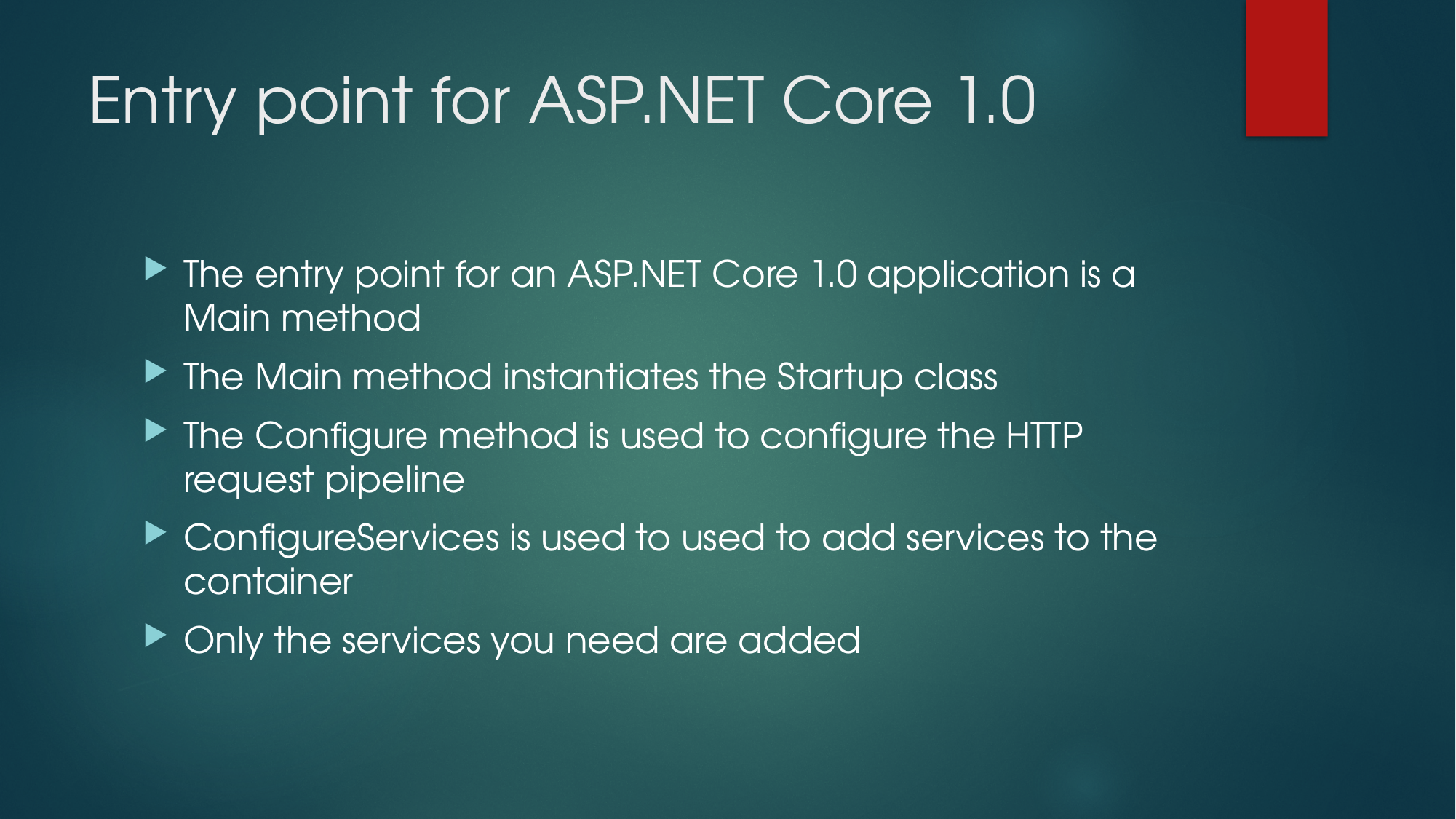

# Entry point for ASP.NET Core 1.0
The entry point for an ASP.NET Core 1.0 application is a Main method
The Main method instantiates the Startup class
The Configure method is used to configure the HTTP request pipeline
ConfigureServices is used to used to add services to the container
Only the services you need are added